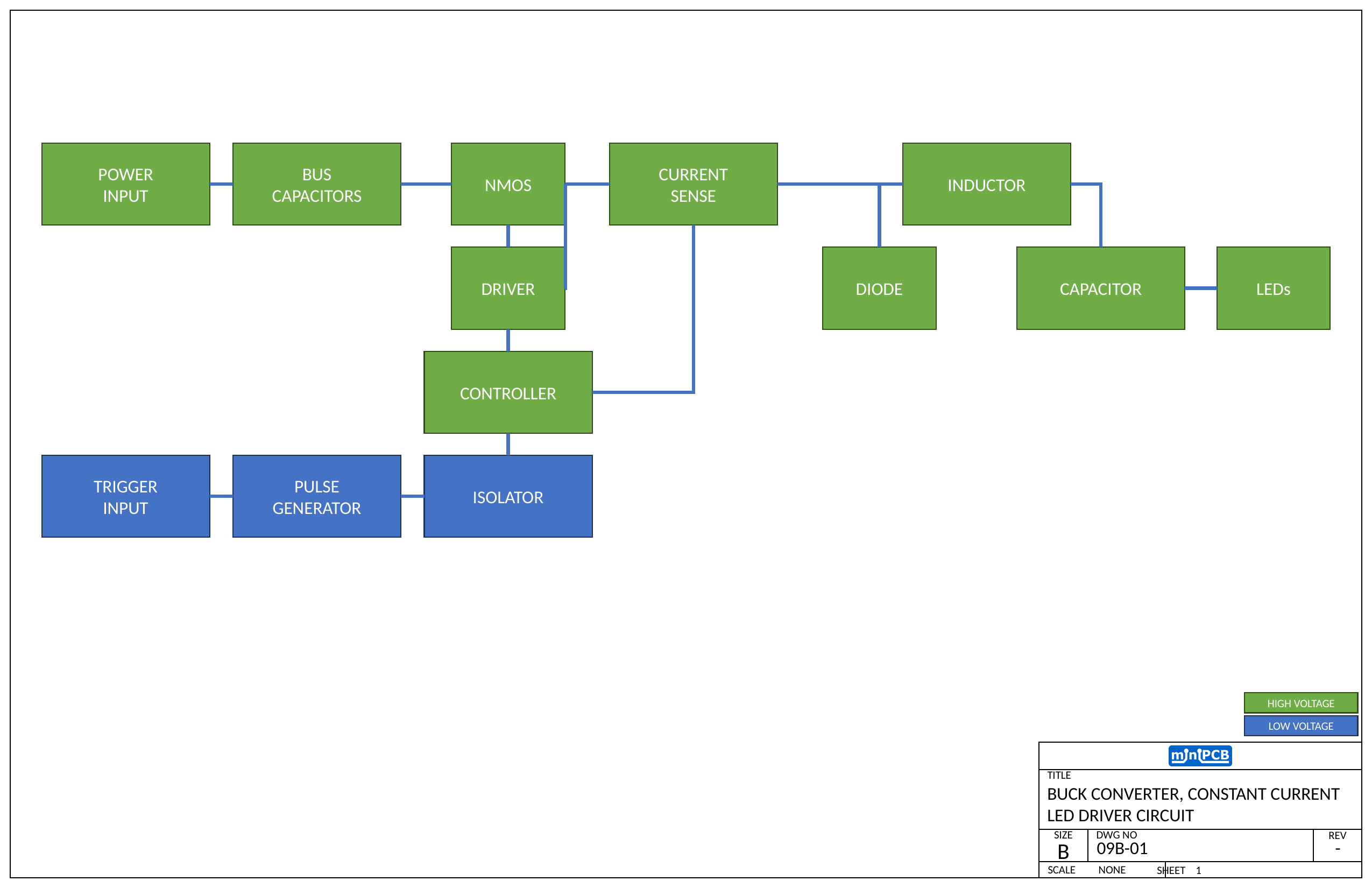

POWER
INPUT
BUS
CAPACITORS
NMOS
CURRENT
SENSE
INDUCTOR
DRIVER
DIODE
CAPACITOR
LEDs
CONTROLLER
TRIGGER
INPUT
PULSE
GENERATOR
ISOLATOR
HIGH VOLTAGE
LOW VOLTAGE
# BUCK CONVERTER, CONSTANT CURRENT LED DRIVER CIRCUIT
09B-01
-